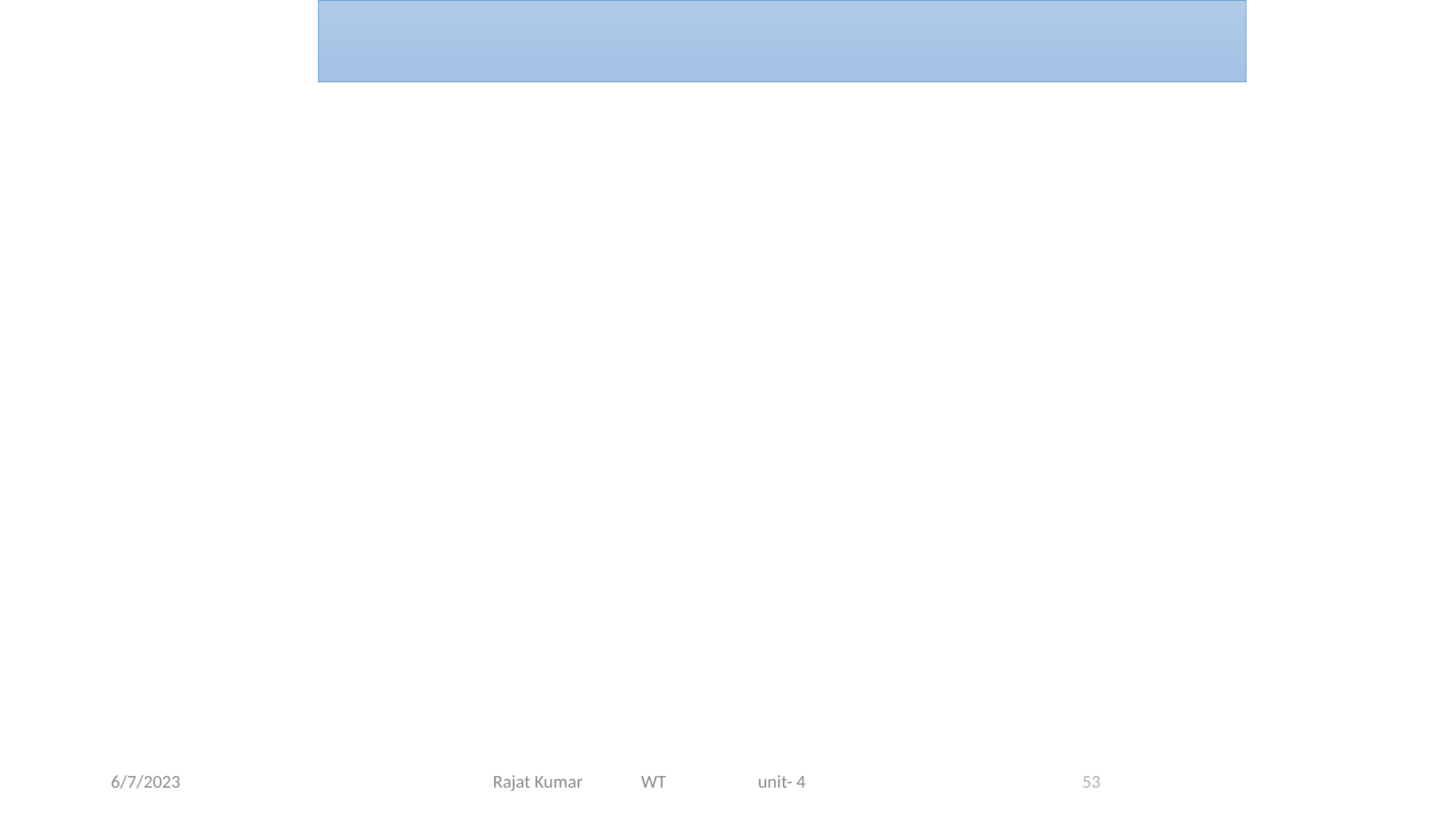

6/7/2023
Rajat Kumar              WT                      unit- 4
53